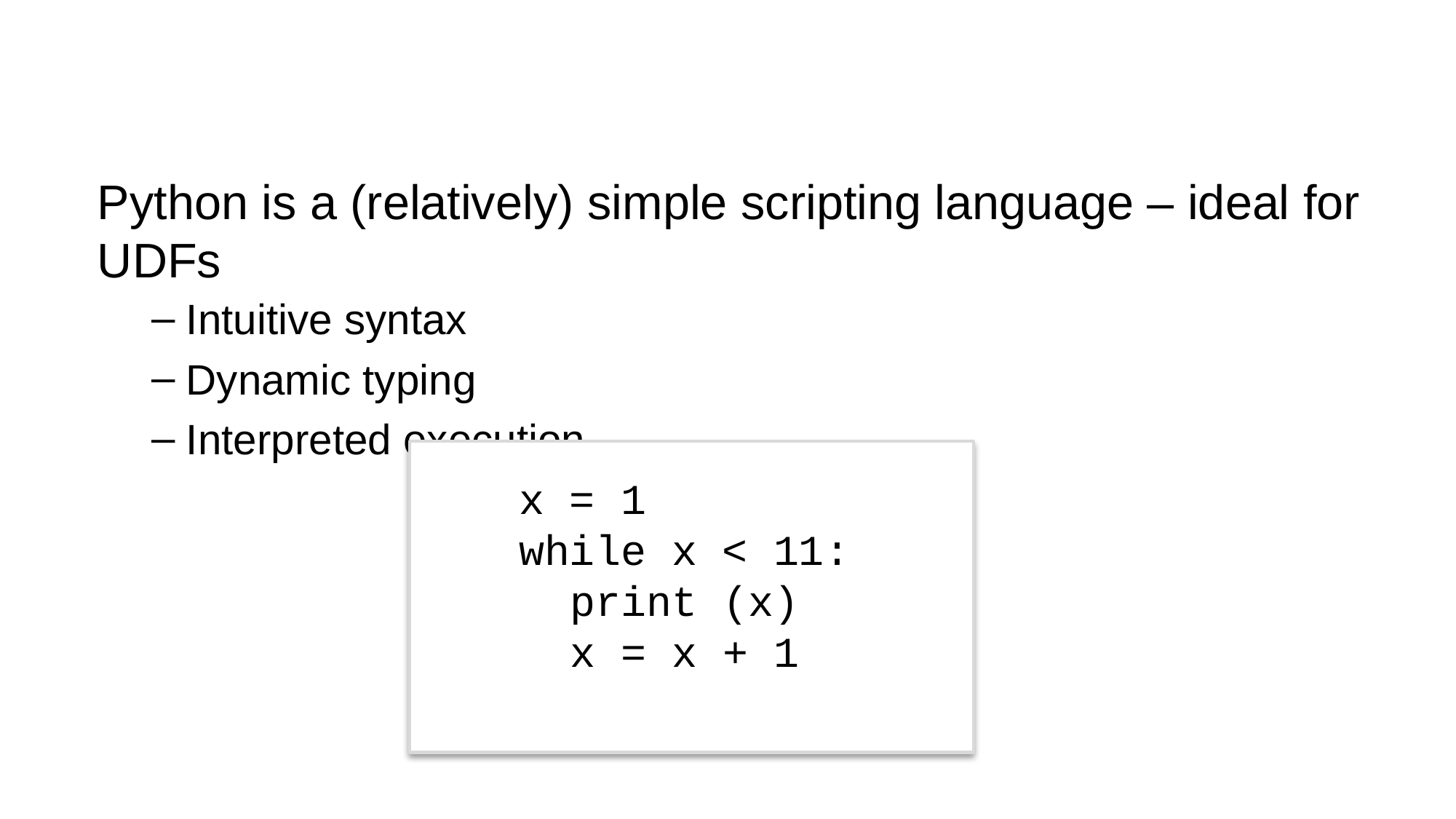

Python is a (relatively) simple scripting language – ideal for UDFs
Intuitive syntax
Dynamic typing
Interpreted execution

x = 1
while x < 11:
  print (x)
  x = x + 1